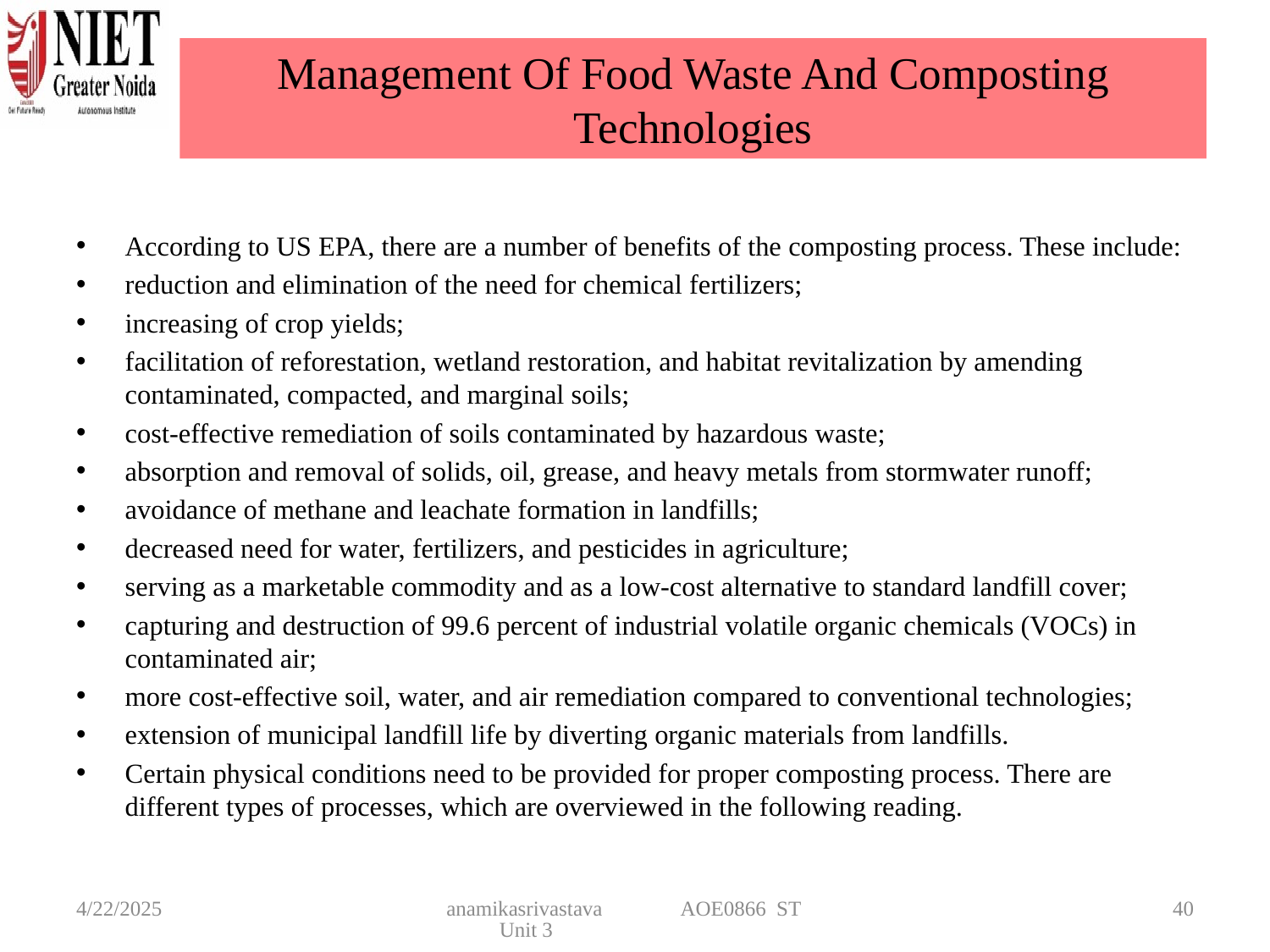

# Management Of Food Waste And Composting Technologies
According to US EPA, there are a number of benefits of the composting process. These include:
reduction and elimination of the need for chemical fertilizers;
increasing of crop yields;
facilitation of reforestation, wetland restoration, and habitat revitalization by amending contaminated, compacted, and marginal soils;
cost-effective remediation of soils contaminated by hazardous waste;
absorption and removal of solids, oil, grease, and heavy metals from stormwater runoff;
avoidance of methane and leachate formation in landfills;
decreased need for water, fertilizers, and pesticides in agriculture;
serving as a marketable commodity and as a low-cost alternative to standard landfill cover;
capturing and destruction of 99.6 percent of industrial volatile organic chemicals (VOCs) in contaminated air;
more cost-effective soil, water, and air remediation compared to conventional technologies;
extension of municipal landfill life by diverting organic materials from landfills.
Certain physical conditions need to be provided for proper composting process. There are different types of processes, which are overviewed in the following reading.

4/22/2025
anamikasrivastava               AOE0866  ST              Unit 3
40